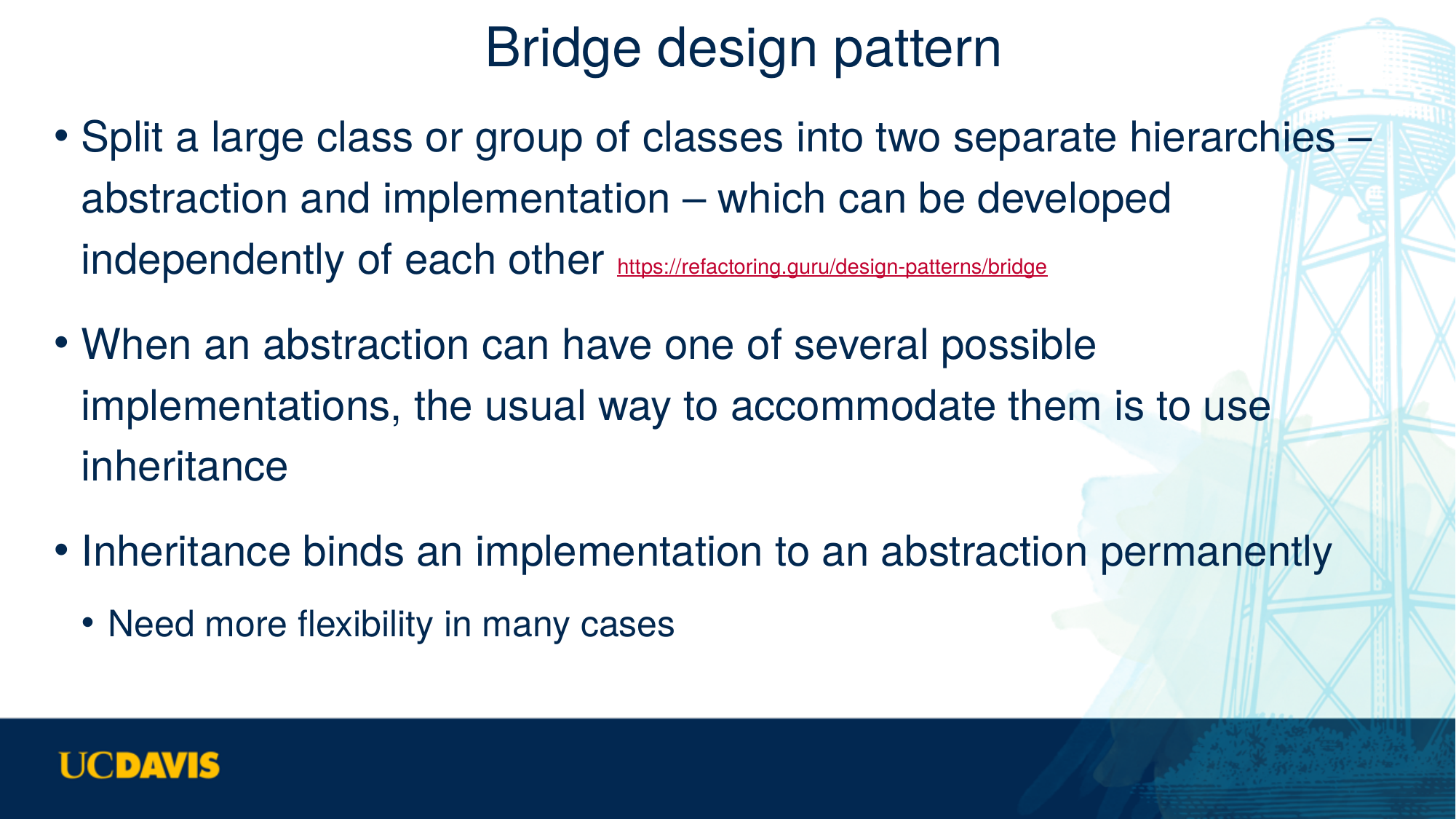

# Bridge design pattern
Split a large class or group of classes into two separate hierarchies – abstraction and implementation – which can be developed independently of each other https://refactoring.guru/design-patterns/bridge
When an abstraction can have one of several possible implementations, the usual way to accommodate them is to use inheritance
Inheritance binds an implementation to an abstraction permanently
Need more flexibility in many cases